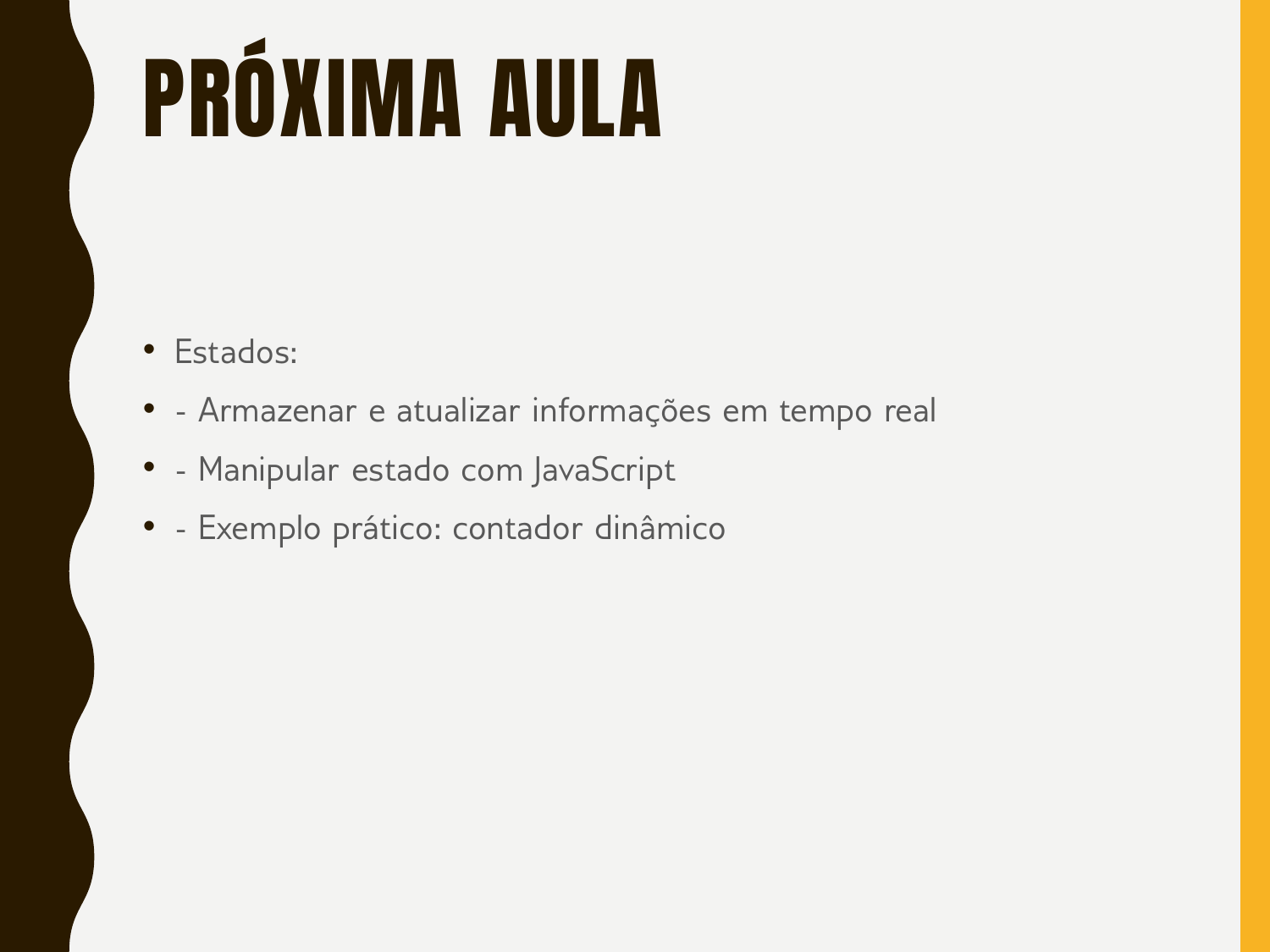

# Próxima aula
Estados:
- Armazenar e atualizar informações em tempo real
- Manipular estado com JavaScript
- Exemplo prático: contador dinâmico